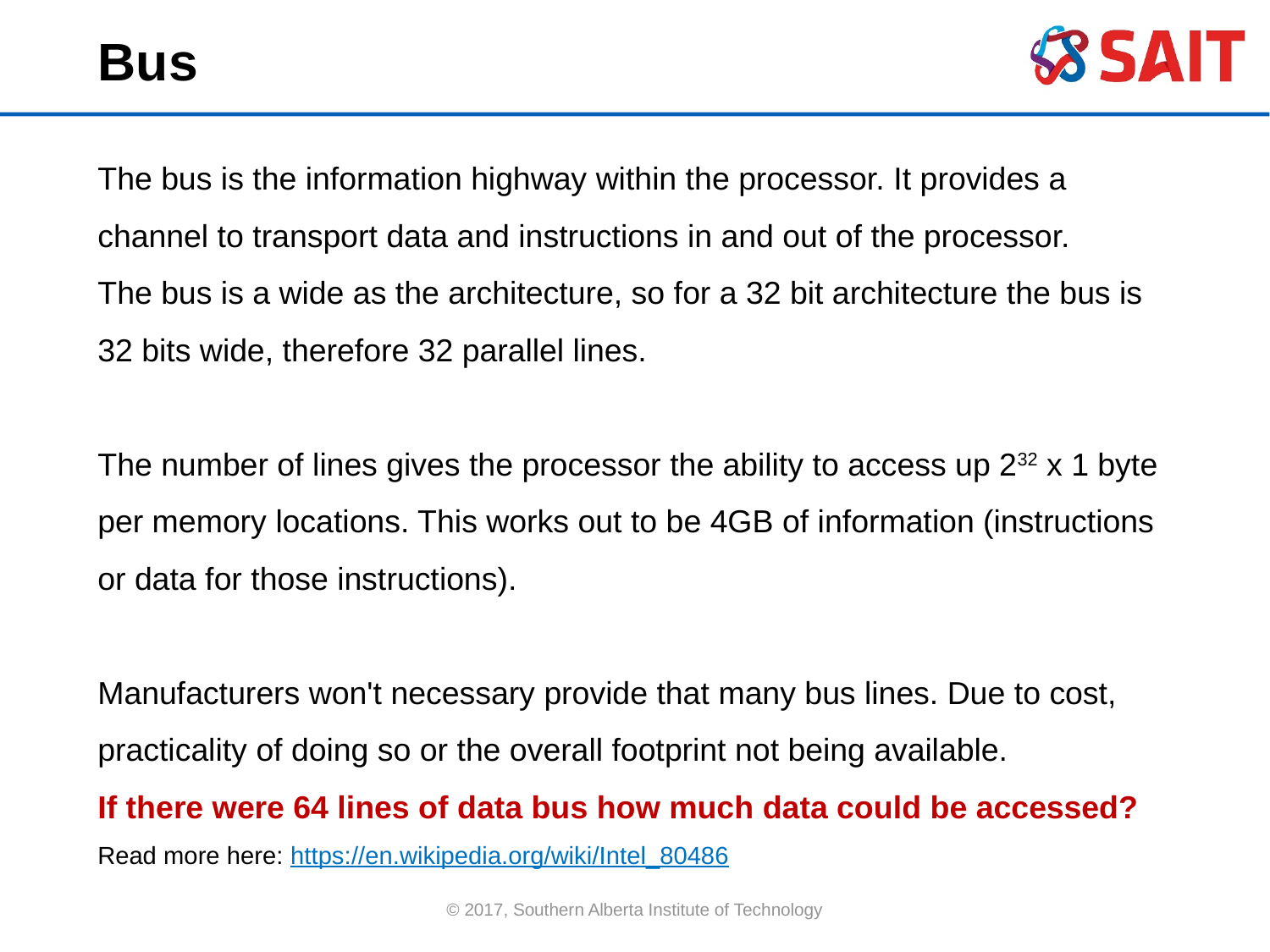

Bus
The bus is the information highway within the processor. It provides a channel to transport data and instructions in and out of the processor.
The bus is a wide as the architecture, so for a 32 bit architecture the bus is 32 bits wide, therefore 32 parallel lines.

The number of lines gives the processor the ability to access up 232 x 1 byte per memory locations. This works out to be 4GB of information (instructions or data for those instructions).

Manufacturers won't necessary provide that many bus lines. Due to cost, practicality of doing so or the overall footprint not being available.
If there were 64 lines of data bus how much data could be accessed?
Read more here: https://en.wikipedia.org/wiki/Intel_80486